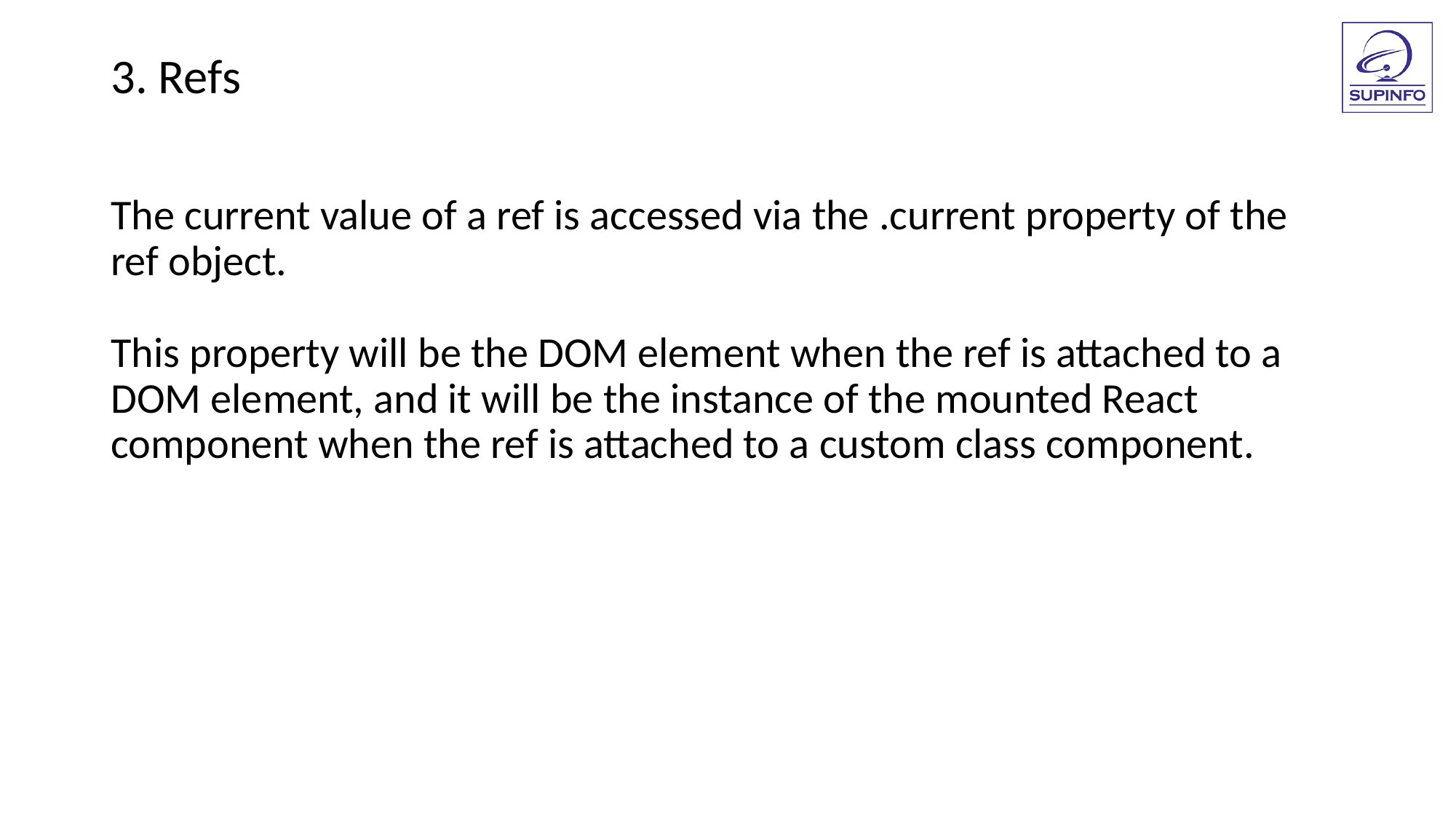

3. Refs
The current value of a ref is accessed via the .current property of the ref object.

This property will be the DOM element when the ref is attached to a DOM element, and it will be the instance of the mounted React component when the ref is attached to a custom class component.